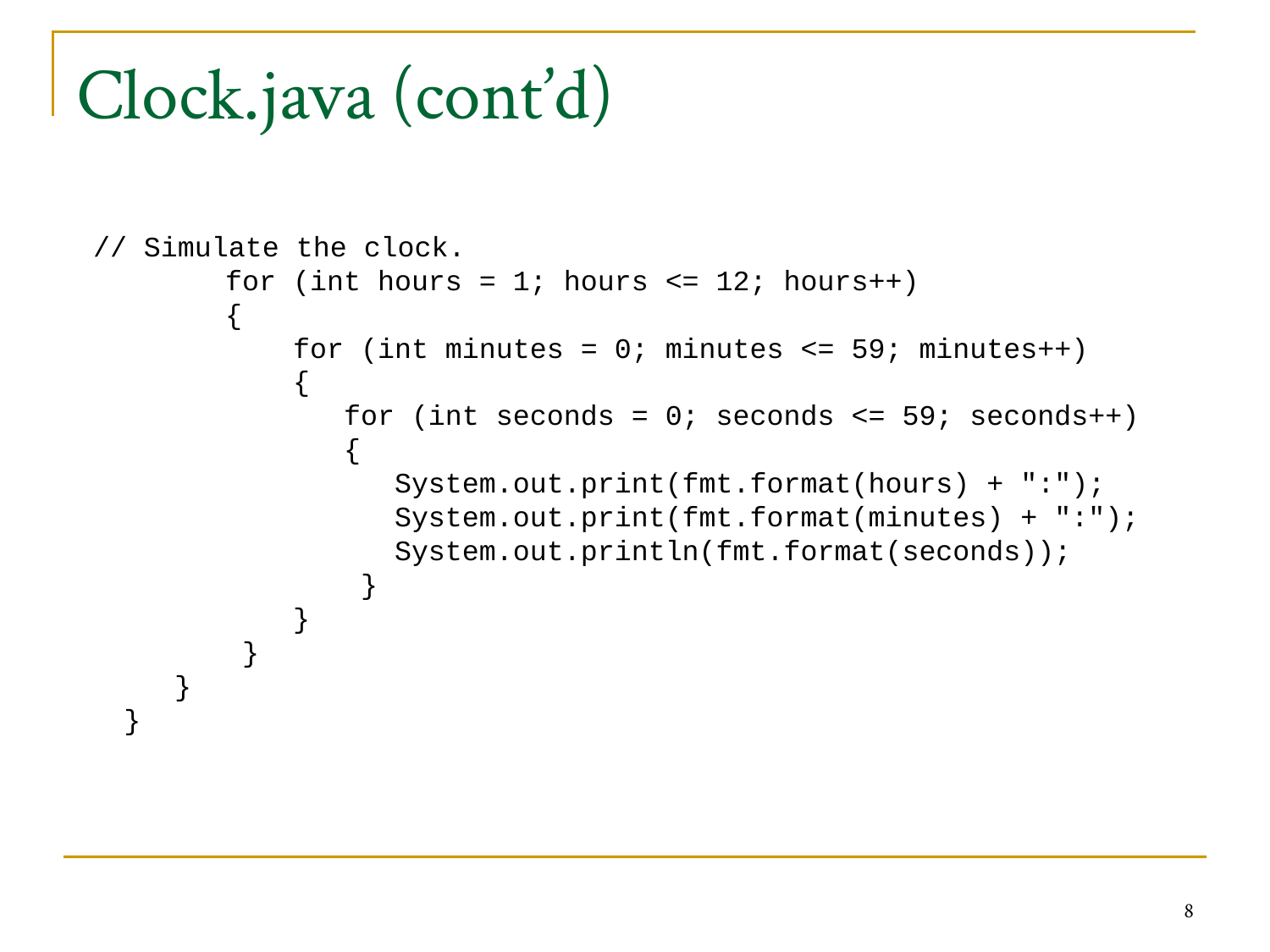

# Clock.java (cont’d)
 // Simulate the clock.
      for (int hours = 1; hours <= 12; hours++)
      {
          for (int minutes = 0; minutes <= 59; minutes++)
          {
             for (int seconds = 0; seconds <= 59; seconds++)
             {
                System.out.print(fmt.format(hours) + ":");
                System.out.print(fmt.format(minutes) + ":");
                System.out.println(fmt.format(seconds));
              }
          }
       }
   }
}
8